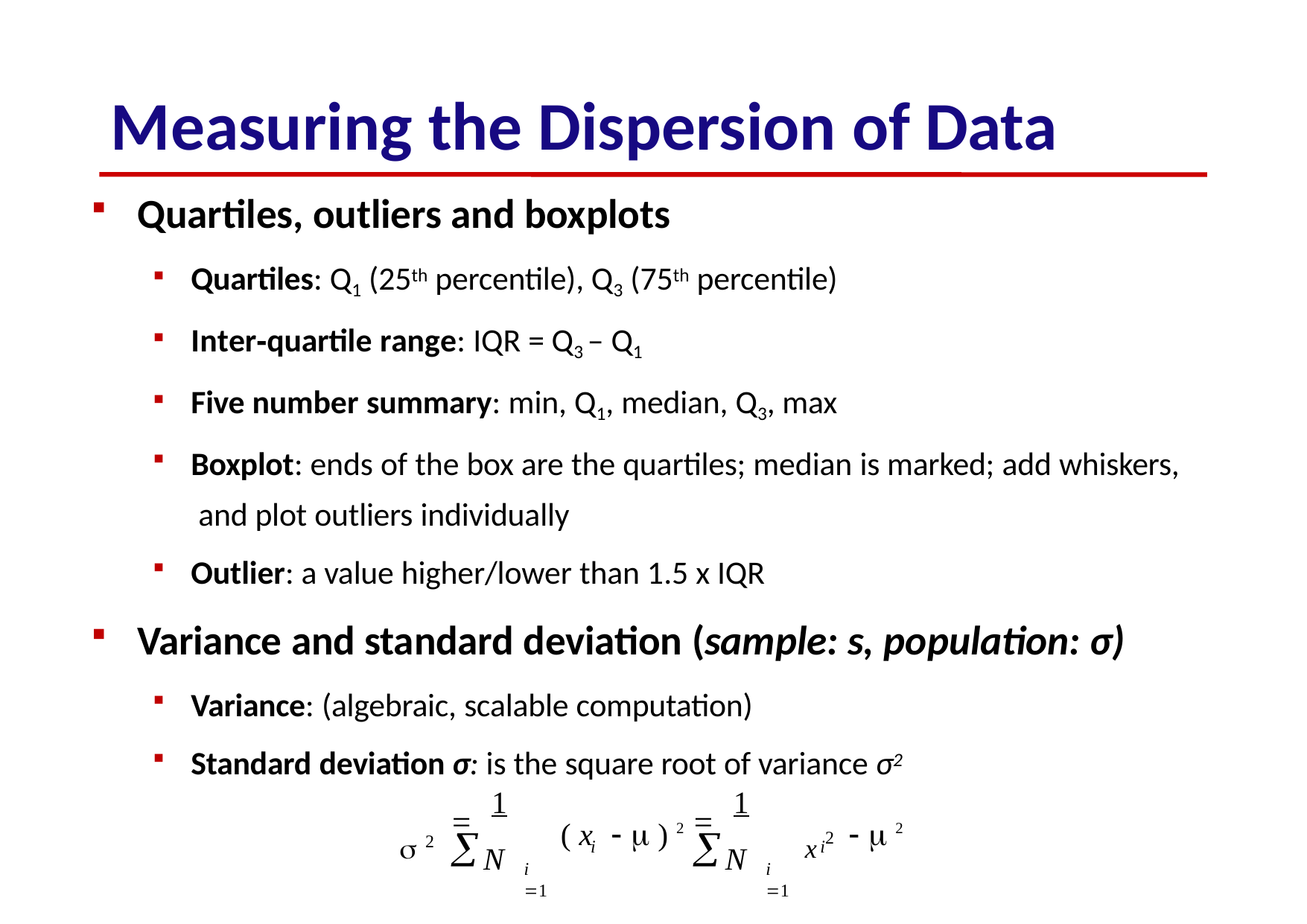

# Measuring the Dispersion of Data
Quartiles, outliers and boxplots
Quartiles: Q1 (25th percentile), Q3 (75th percentile)
Inter‐quartile range: IQR = Q3 – Q1
Five number summary: min, Q1, median, Q3, max
Boxplot: ends of the box are the quartiles; median is marked; add whiskers,  and plot outliers individually
Outlier: a value higher/lower than 1.5 x IQR
Variance and standard deviation (sample: s, population: σ)
Variance: (algebraic, scalable computation)
Standard deviation σ: is the square root of variance σ2

n
=	1	∑

n
=	1	∑
x 2
σ 2
( x	− μ ) 2
− μ 2
i
i
N
N
i =1
i =1